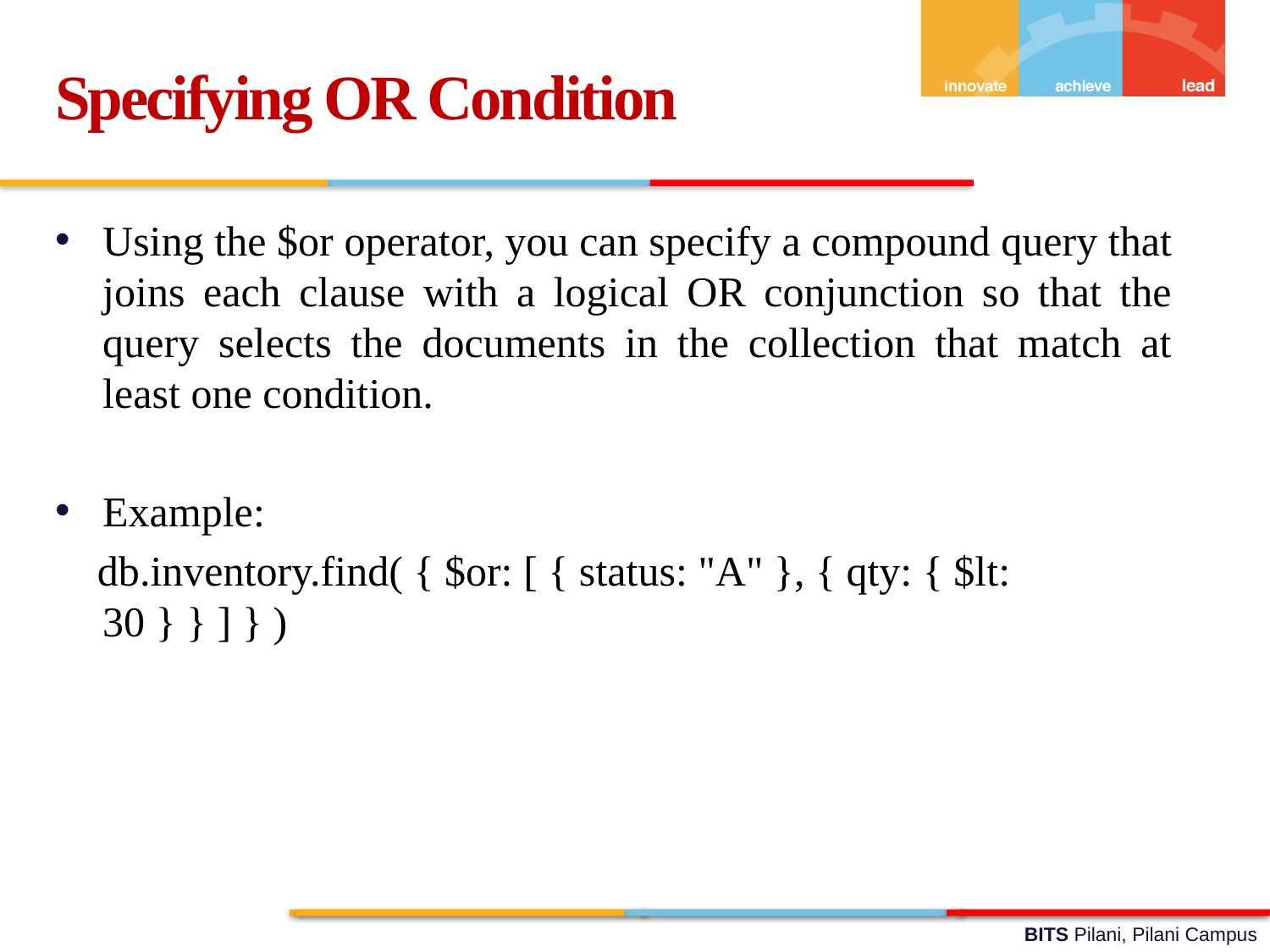

Specifying OR Condition
Using the $or operator, you can specify a compound query that joins each clause with a logical OR conjunction so that the query selects the documents in the collection that match at least one condition.

Example:
    db.inventory.find( { $or: [ { status: "A" }, { qty: { $lt: 30 } } ] } )